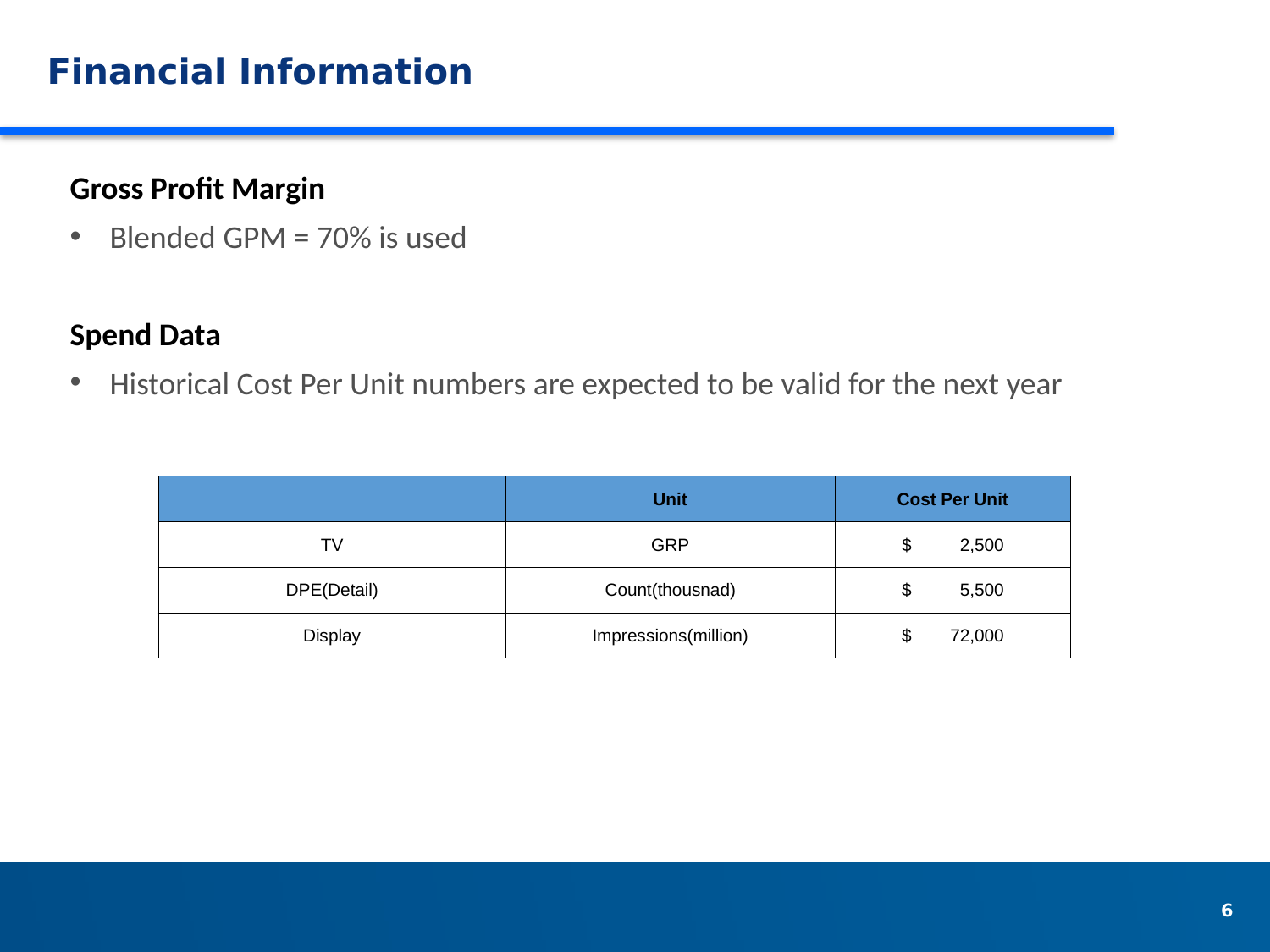

# Financial Information
Gross Profit Margin
Blended GPM = 70% is used

Spend Data
Historical Cost Per Unit numbers are expected to be valid for the next year
|  | Unit | Cost Per Unit |
| --- | --- | --- |
| TV | GRP | $ 2,500 |
| DPE(Detail) | Count(thousnad) | $ 5,500 |
| Display | Impressions(million) | $ 72,000 |